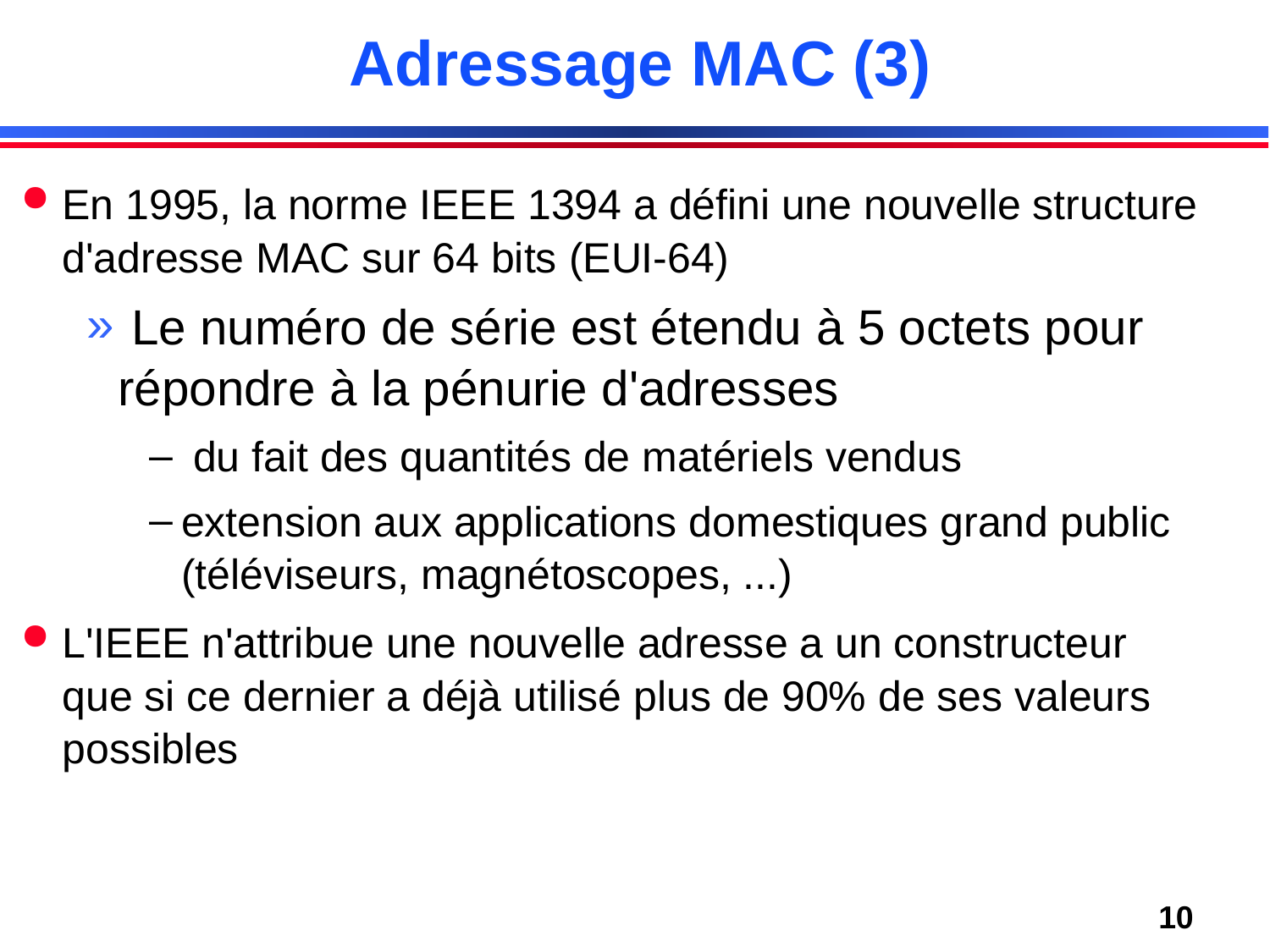

# Adressage MAC (3)
En 1995, la norme IEEE 1394 a défini une nouvelle structure d'adresse MAC sur 64 bits (EUI-64)
 Le numéro de série est étendu à 5 octets pour répondre à la pénurie d'adresses
 du fait des quantités de matériels vendus
extension aux applications domestiques grand public (téléviseurs, magnétoscopes, ...)
L'IEEE n'attribue une nouvelle adresse a un constructeur que si ce dernier a déjà utilisé plus de 90% de ses valeurs possibles